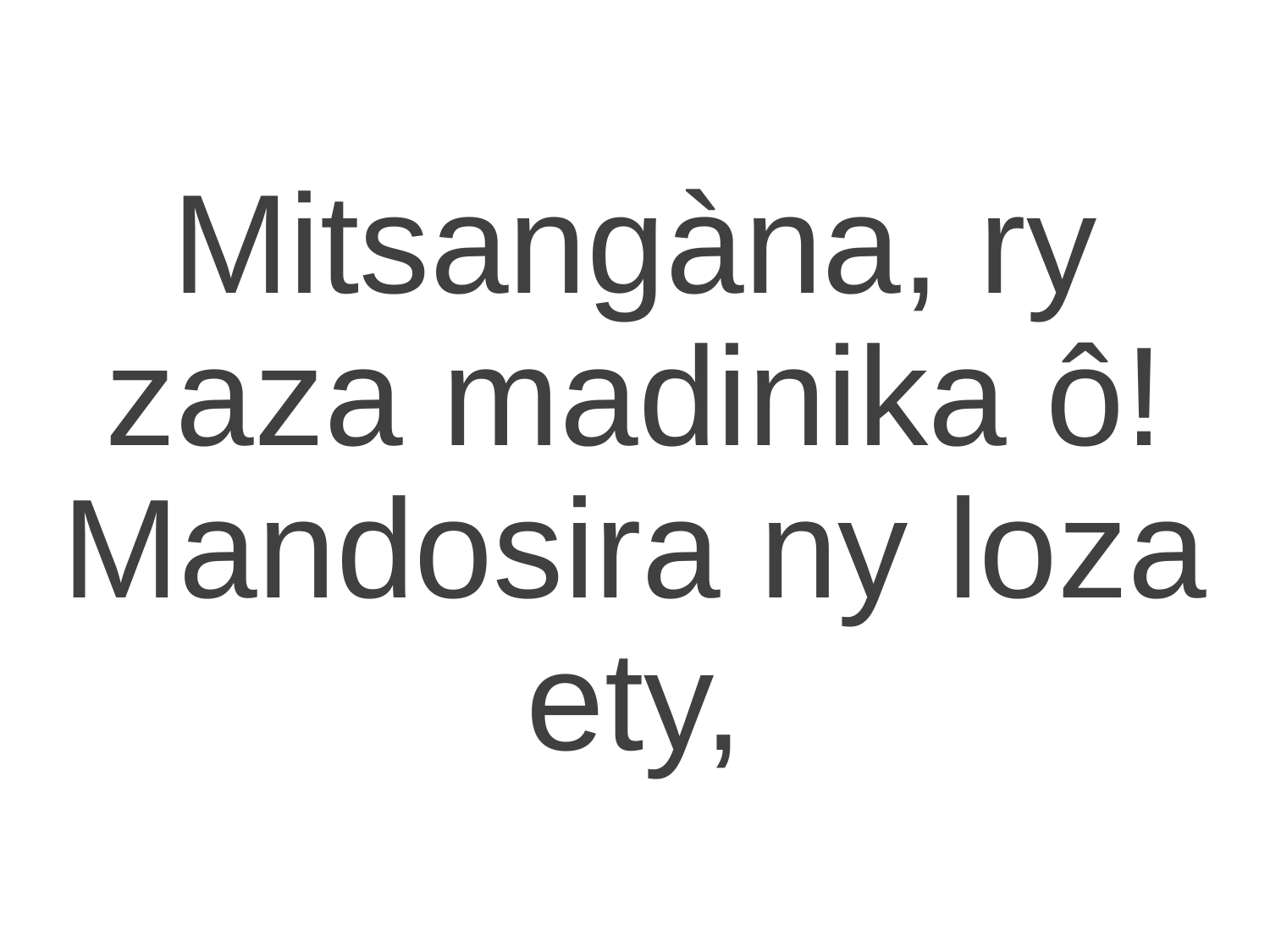

Mitsangàna, ry zaza madinika ô!
Mandosira ny loza ety,